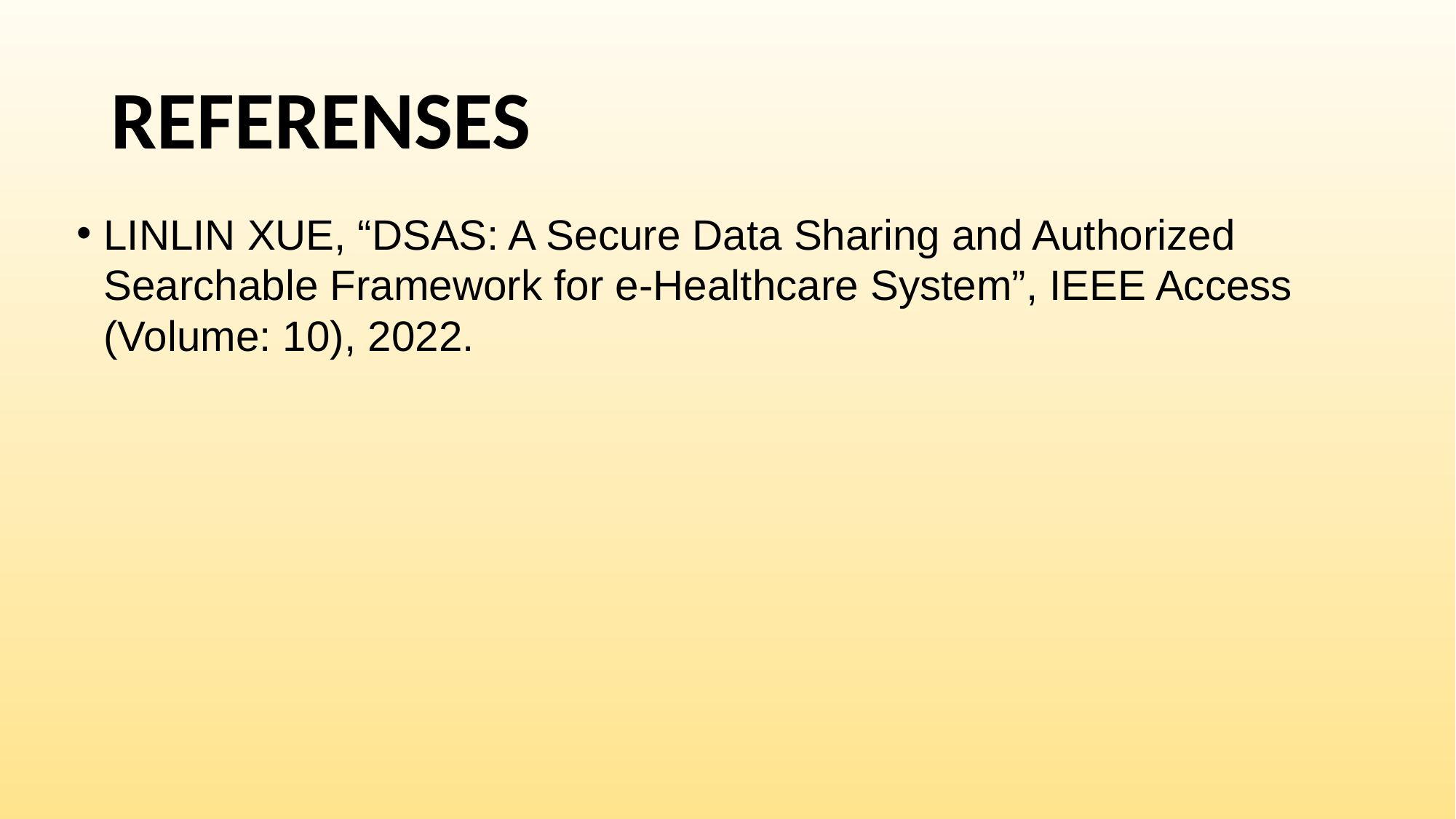

# REFERENSES
LINLIN XUE, “DSAS: A Secure Data Sharing and Authorized Searchable Framework for e-Healthcare System”, IEEE Access (Volume: 10), 2022.